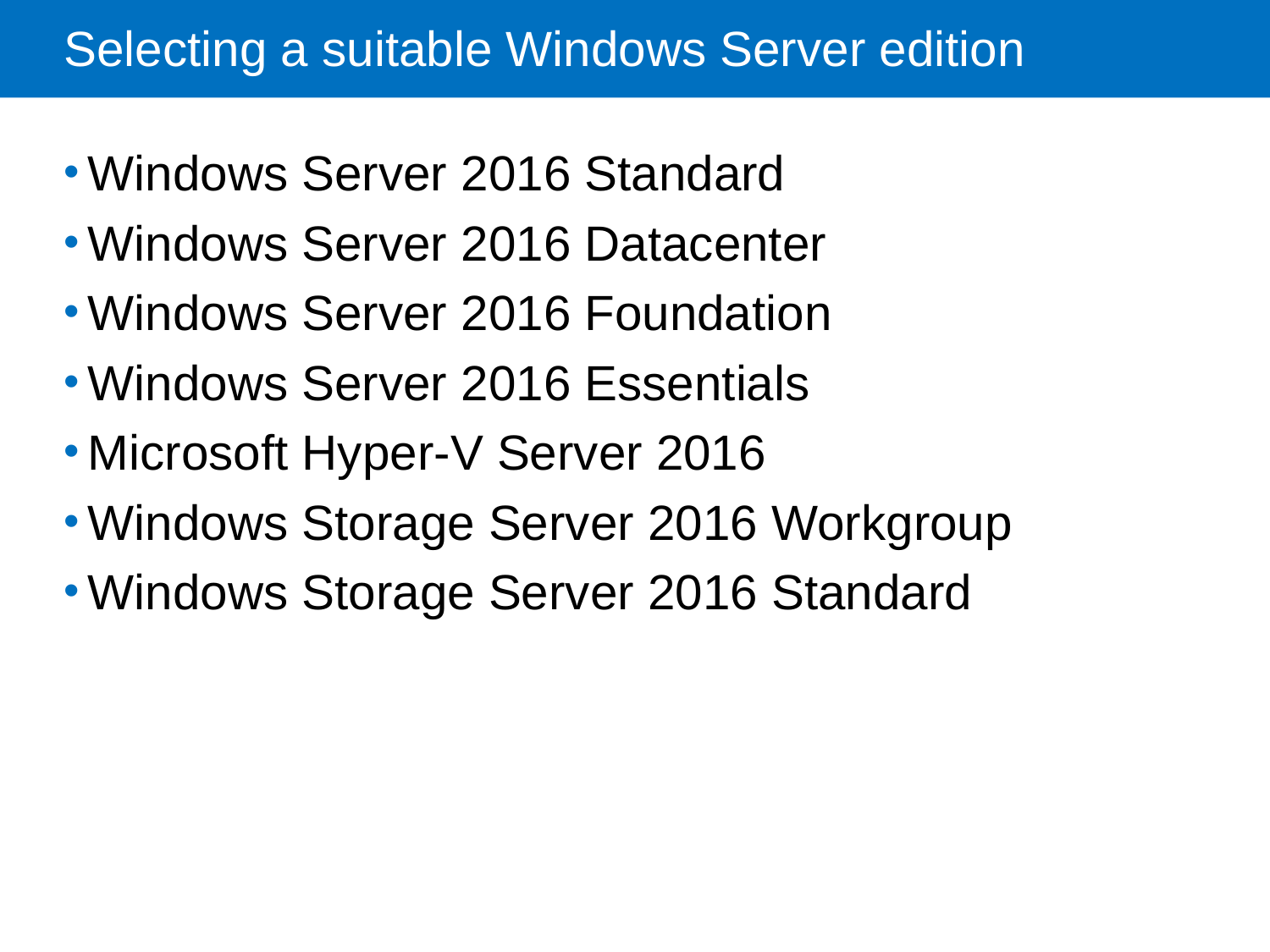

# Selecting a suitable Windows Server edition
Windows Server 2016 Standard
Windows Server 2016 Datacenter
Windows Server 2016 Foundation
Windows Server 2016 Essentials
Microsoft Hyper-V Server 2016
Windows Storage Server 2016 Workgroup
Windows Storage Server 2016 Standard